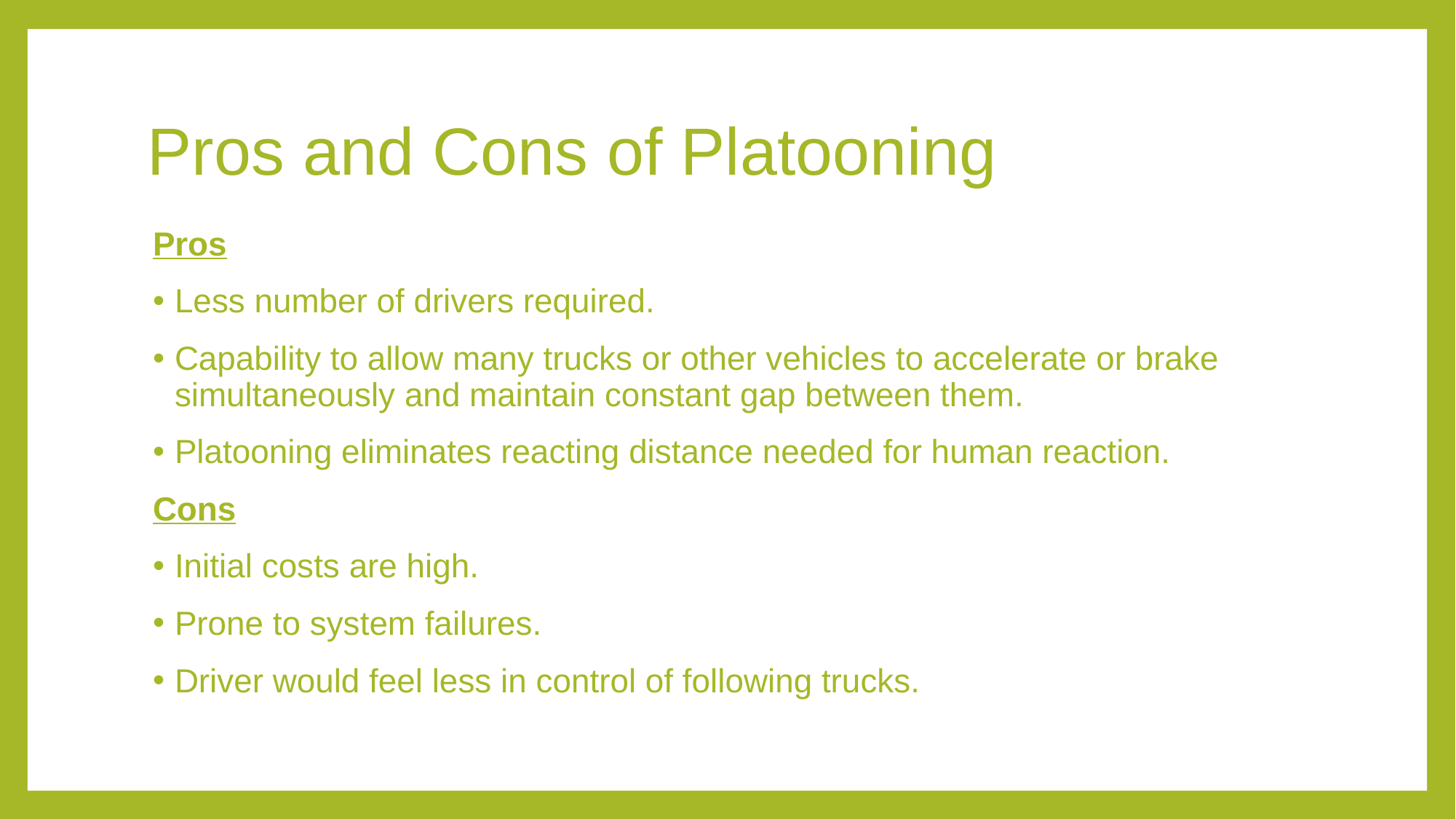

# Pros and Cons of Platooning
Pros
Less number of drivers required.
Capability to allow many trucks or other vehicles to accelerate or brake simultaneously and maintain constant gap between them.
Platooning eliminates reacting distance needed for human reaction.
Cons
Initial costs are high.
Prone to system failures.
Driver would feel less in control of following trucks.